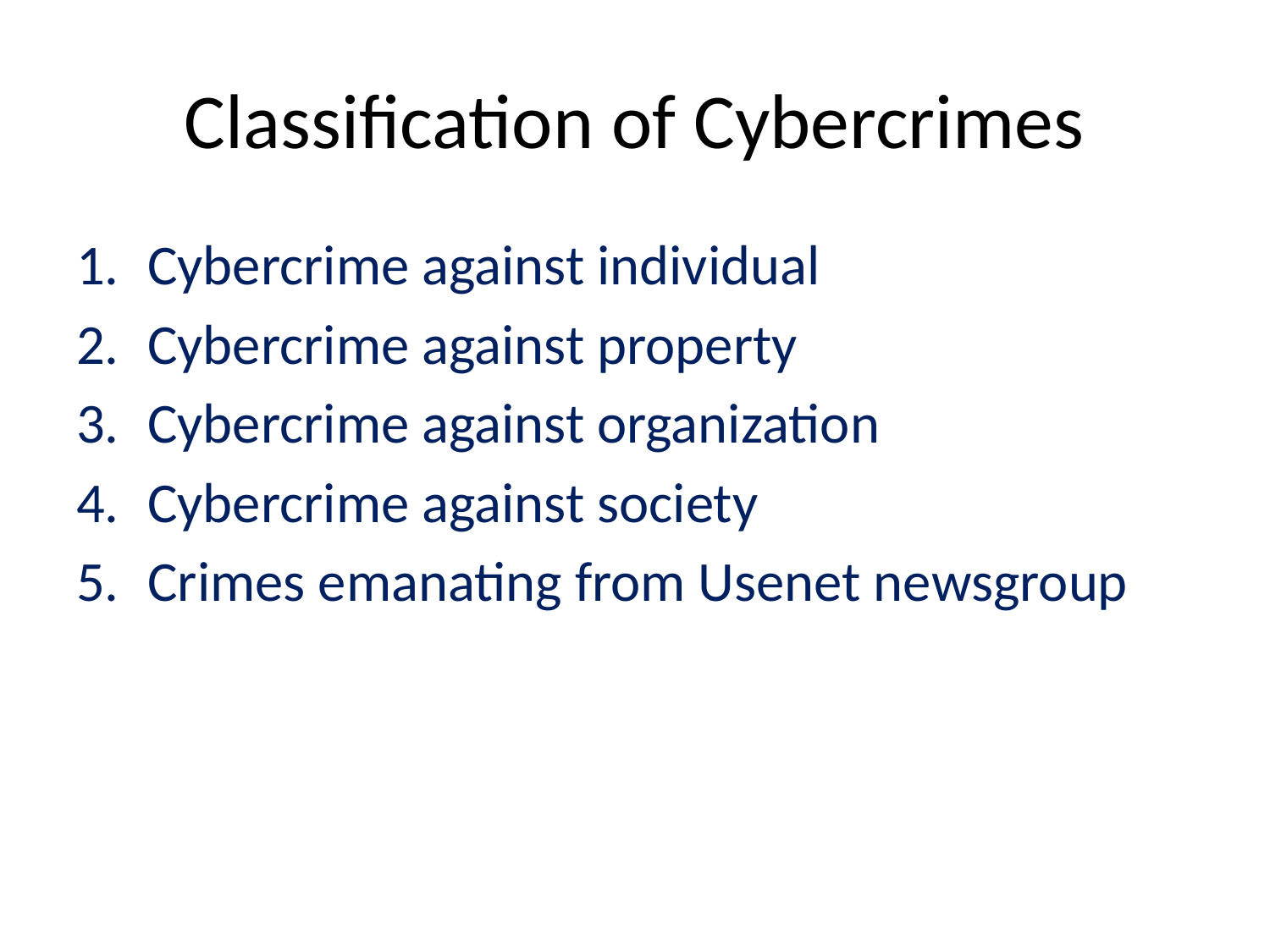

# Classification of Cybercrimes
Cybercrime against individual
Cybercrime against property
Cybercrime against organization
Cybercrime against society
Crimes emanating from Usenet newsgroup